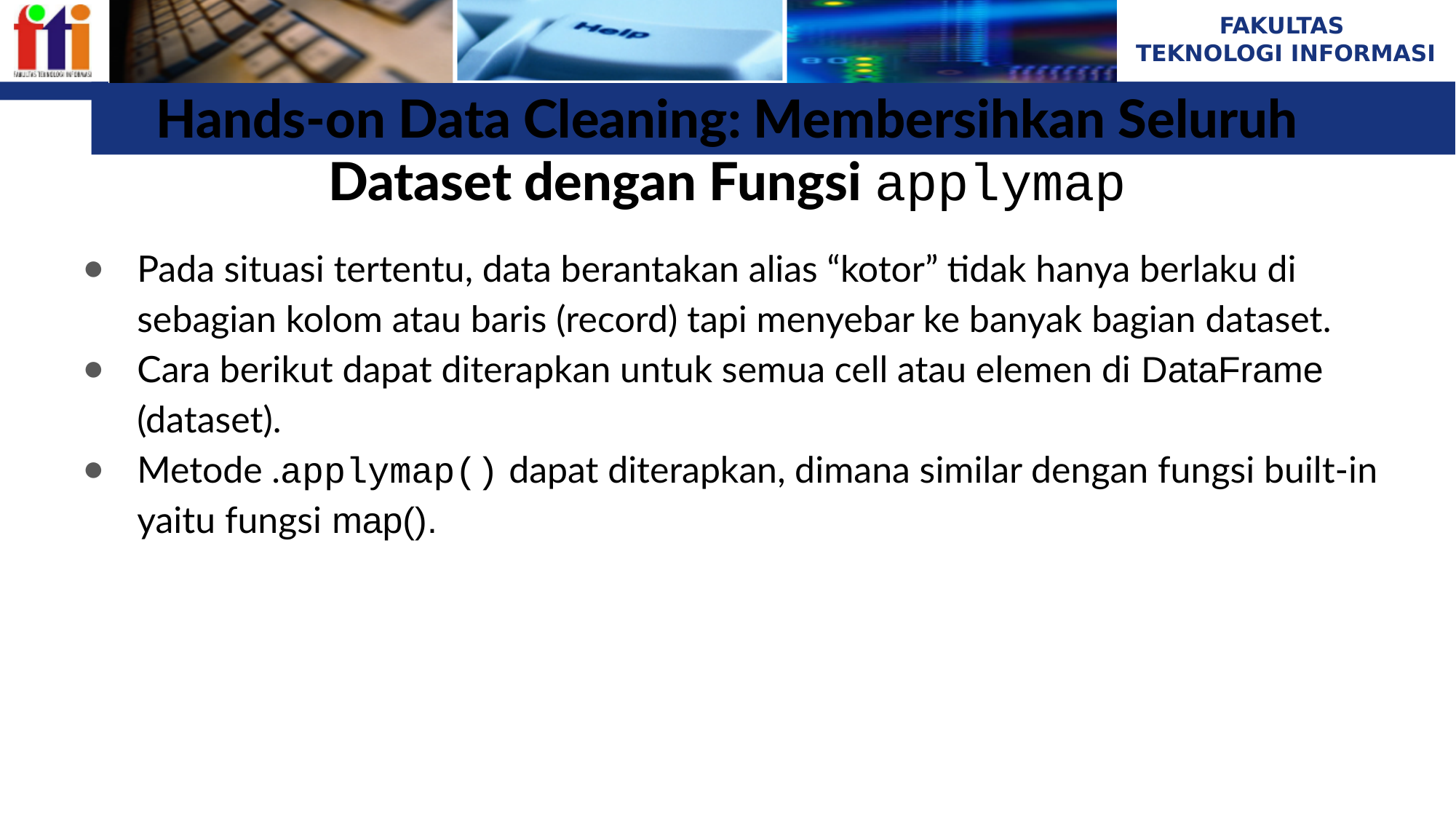

Hands-on Data Cleaning: Membersihkan Seluruh Dataset dengan Fungsi applymap
Pada situasi tertentu, data berantakan alias “kotor” tidak hanya berlaku di sebagian kolom atau baris (record) tapi menyebar ke banyak bagian dataset.
Cara berikut dapat diterapkan untuk semua cell atau elemen di DataFrame (dataset).
Metode .applymap() dapat diterapkan, dimana similar dengan fungsi built-in yaitu fungsi map().